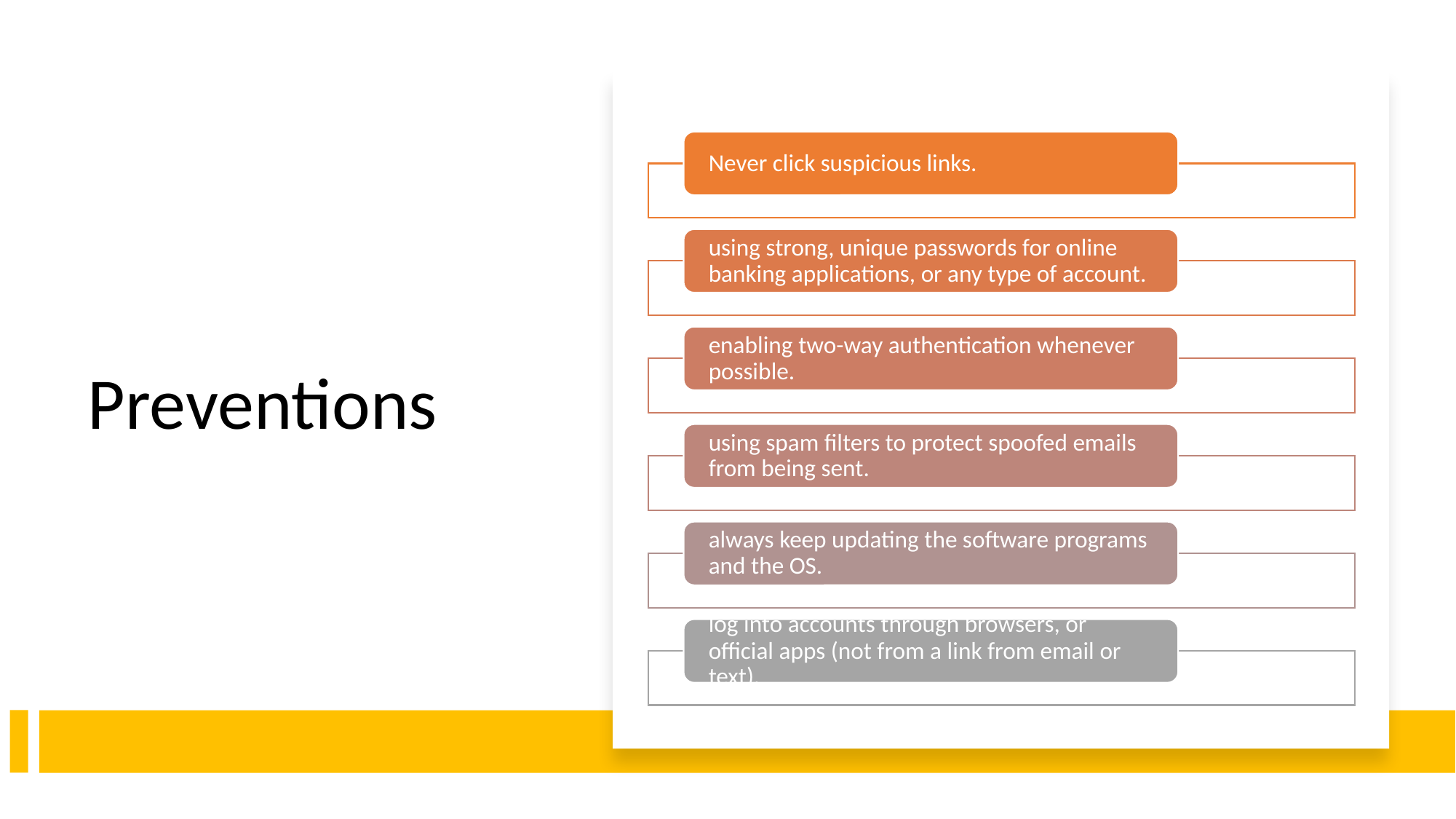

Never click suspicious links.
using strong, unique passwords for online banking applications, or any type of account.
enabling two-way authentication whenever possible.
using spam filters to protect spoofed emails from being sent.
always keep updating the software programs and the OS.
log into accounts through browsers, or official apps (not from a link from email or text).
Preventions